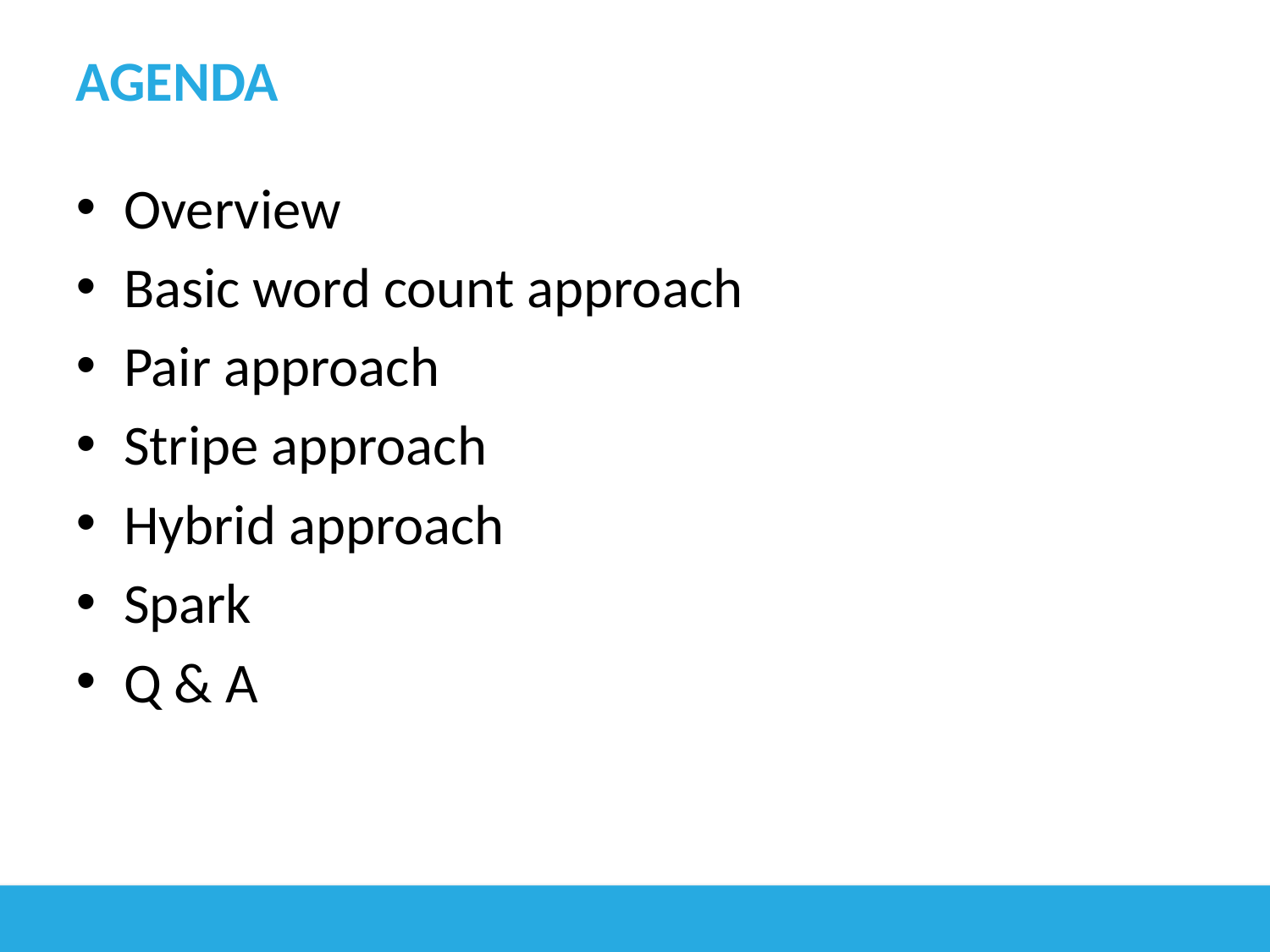

# Agenda
Overview
Basic word count approach
Pair approach
Stripe approach
Hybrid approach
Spark
Q & A